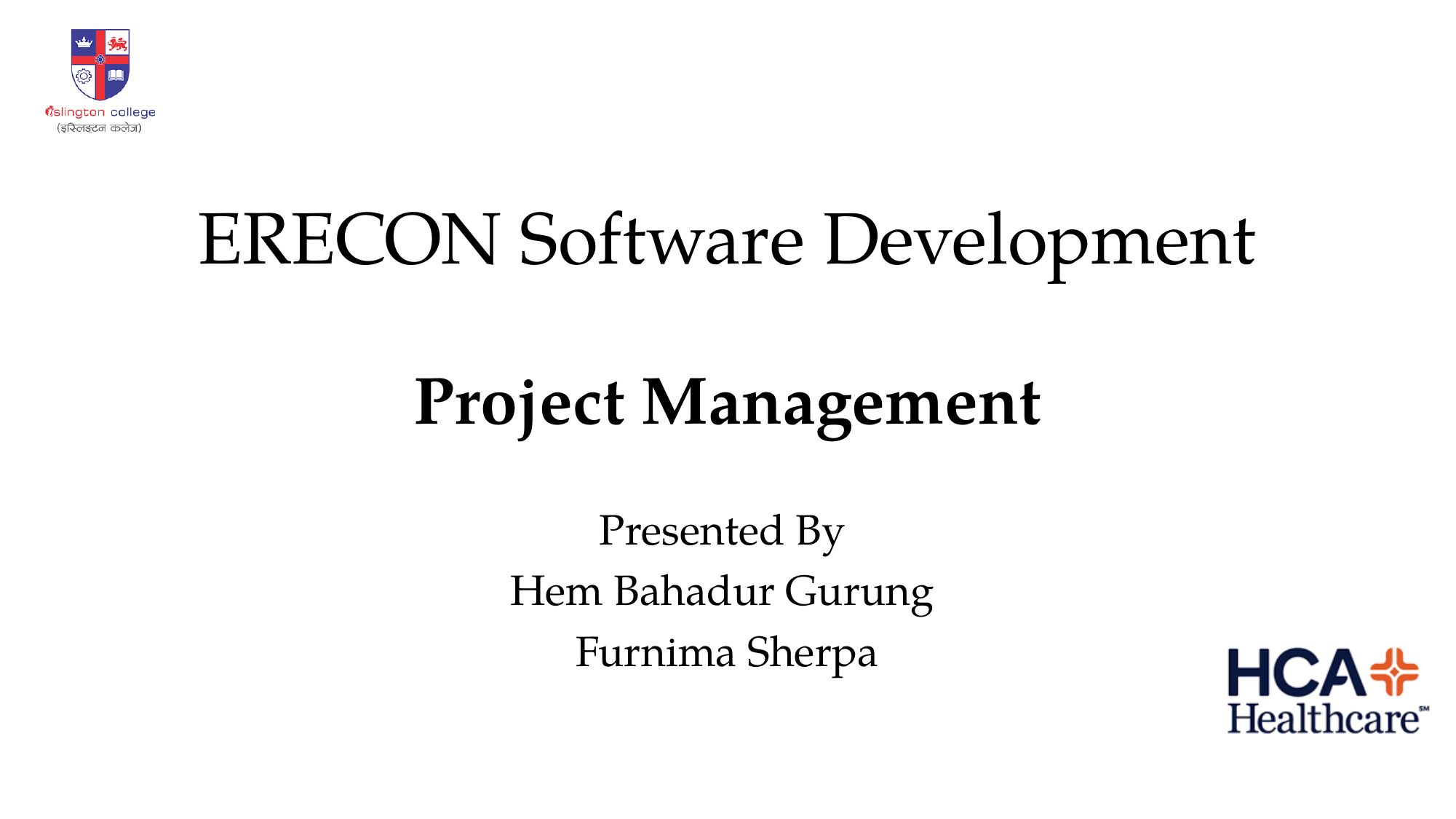

# ERECON Software Development
Project Management

Presented By
Hem Bahadur Gurung
Furnima Sherpa